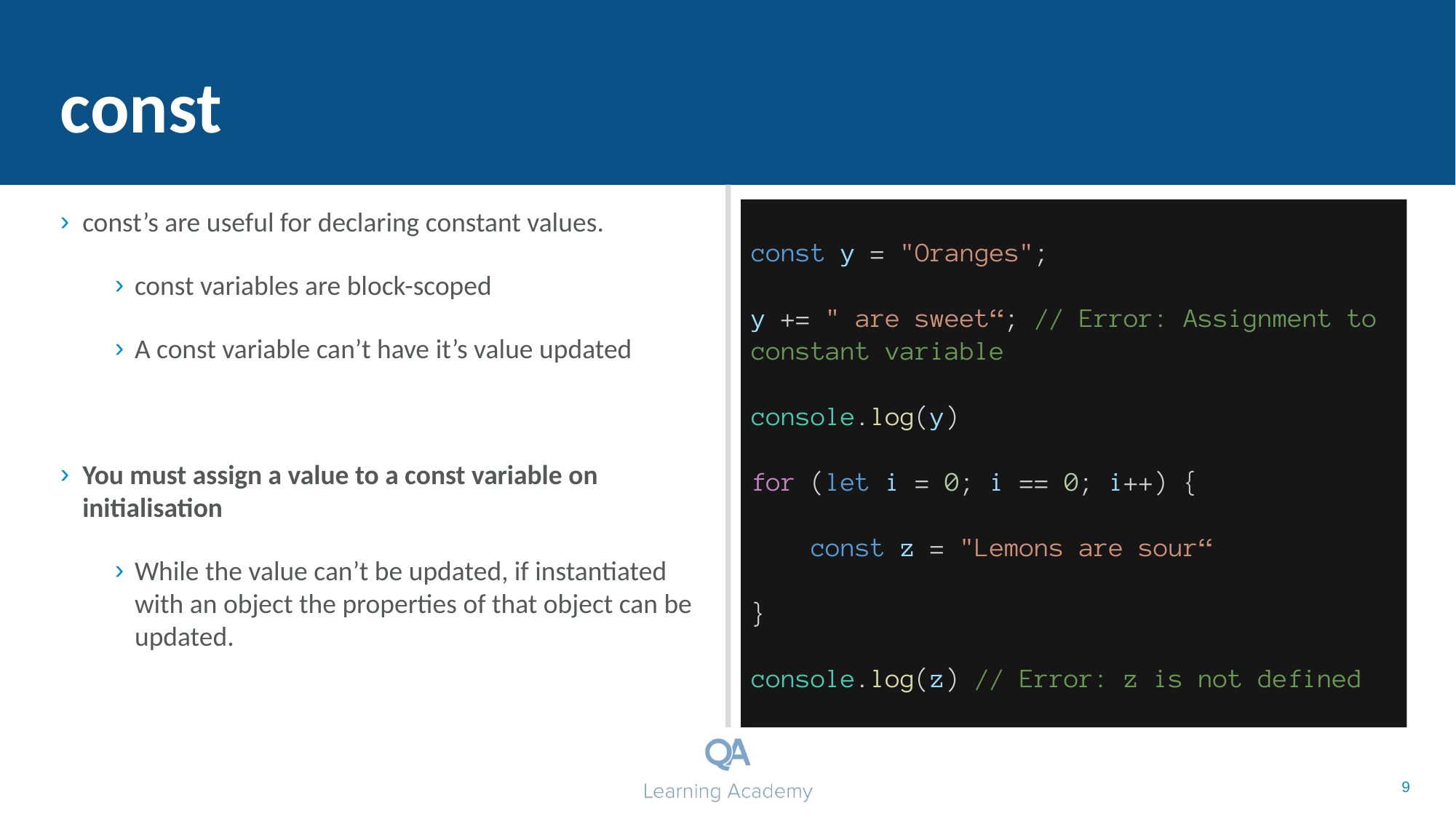

# const
const’s are useful for declaring constant values.
const variables are block-scoped
A const variable can’t have it’s value updated

You must assign a value to a const variable on initialisation
While the value can’t be updated, if instantiated with an object the properties of that object can be updated.

const y = "Oranges";
y += " are sweet“; // Error: Assignment to constant variable
console.log(y)
for (let i = 0; i == 0; i++) {
    const z = "Lemons are sour“
}
console.log(z) // Error: z is not defined